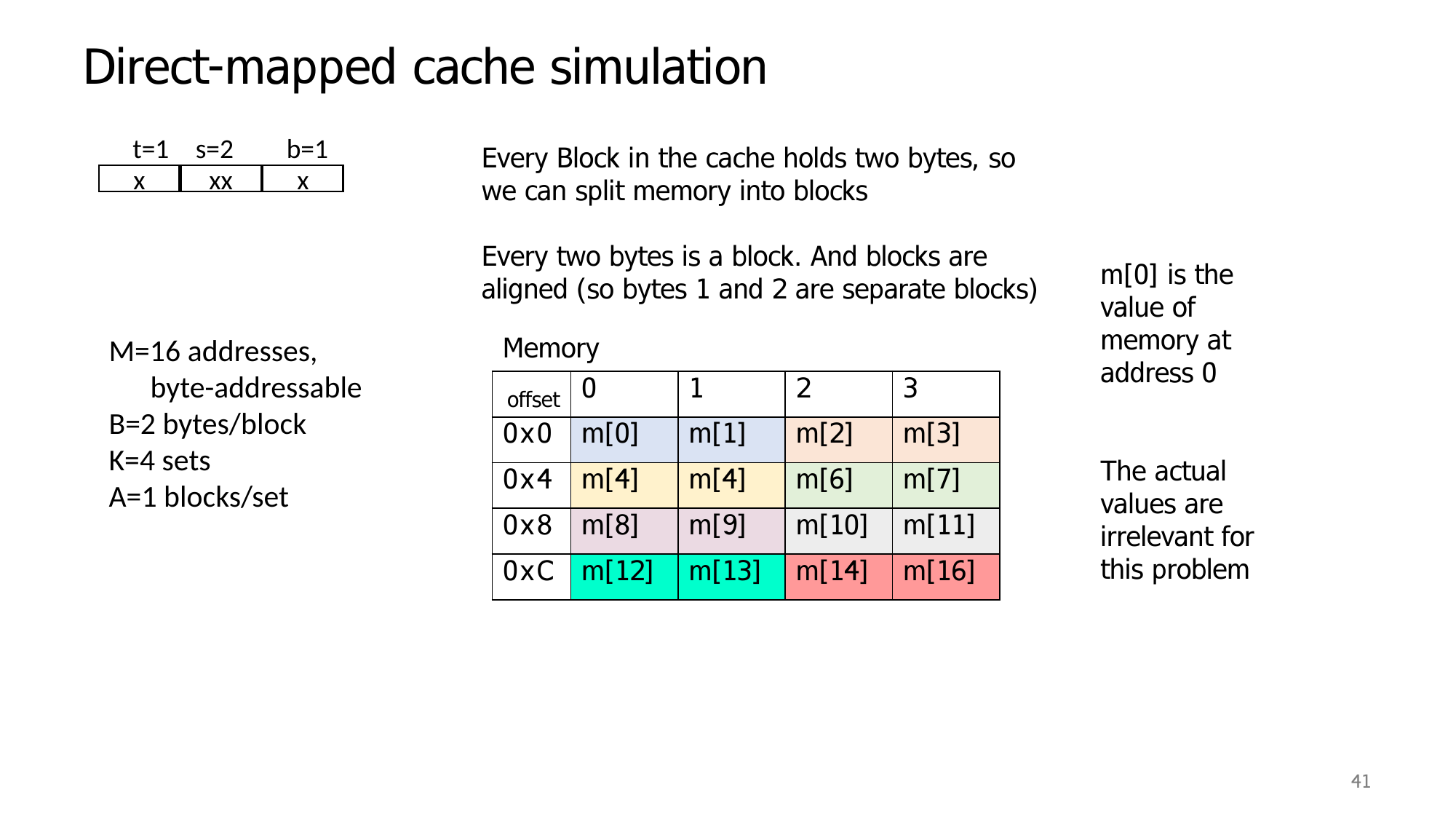

# Direct-mapped cache simulation
t=1
s=2
b=1
x
xx
x
Every Block in the cache holds two bytes, so we can split memory into blocks

Every two bytes is a block. And blocks are aligned (so bytes 1 and 2 are separate blocks)
m[0] is the value of memory at address 0

The actual values are irrelevant for this problem
M=16 addresses,
      byte-addressable
B=2 bytes/block
K=4 sets
A=1 blocks/set
Memory
| offset | 0 | 1 | 2 | 3 |
| --- | --- | --- | --- | --- |
| 0x0 | m[0] | m[1] | m[2] | m[3] |
| 0x4 | m[4] | m[4] | m[6] | m[7] |
| 0x8 | m[8] | m[9] | m[10] | m[11] |
| 0xC | m[12] | m[13] | m[14] | m[16] |
41